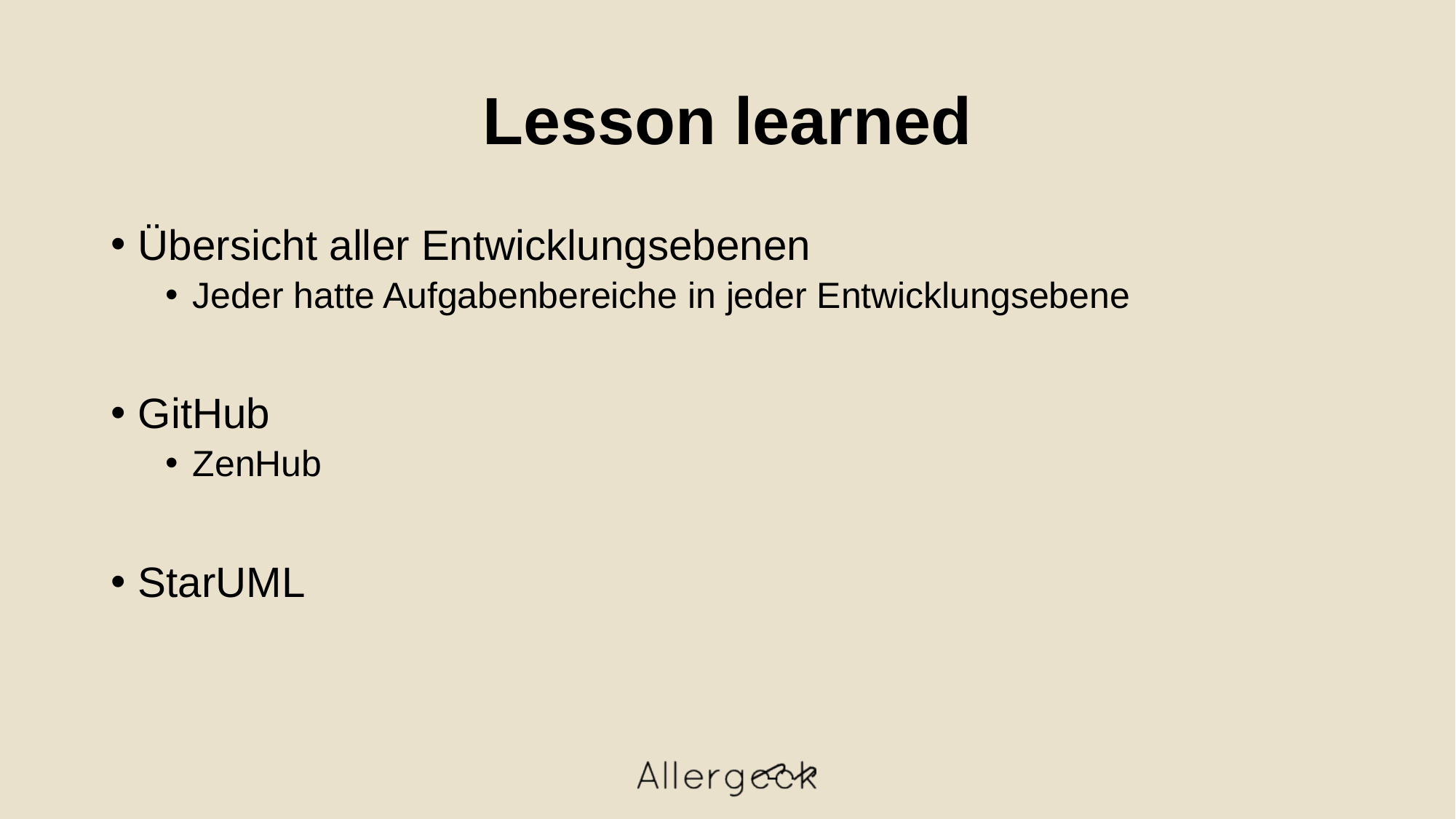

# Lesson learned
Übersicht aller Entwicklungsebenen
Jeder hatte Aufgabenbereiche in jeder Entwicklungsebene

GitHub
ZenHub

StarUML